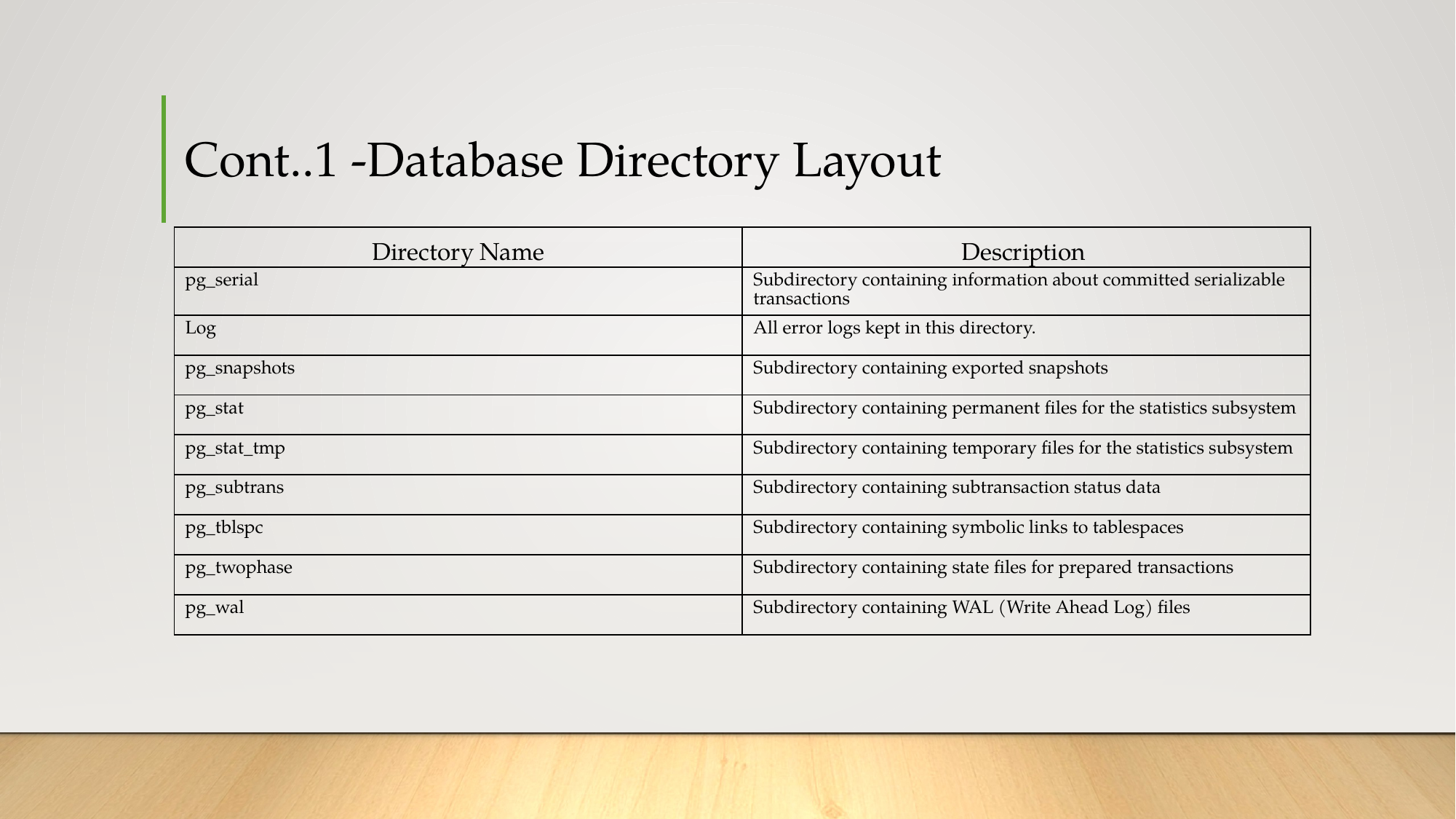

# Cont..1 -Database Directory Layout
| Directory Name | Description |
| --- | --- |
| pg\_serial | Subdirectory containing information about committed serializable transactions |
| Log | All error logs kept in this directory. |
| pg\_snapshots | Subdirectory containing exported snapshots |
| pg\_stat | Subdirectory containing permanent files for the statistics subsystem |
| pg\_stat\_tmp | Subdirectory containing temporary files for the statistics subsystem |
| pg\_subtrans | Subdirectory containing subtransaction status data |
| pg\_tblspc | Subdirectory containing symbolic links to tablespaces |
| pg\_twophase | Subdirectory containing state files for prepared transactions |
| pg\_wal | Subdirectory containing WAL (Write Ahead Log) files |